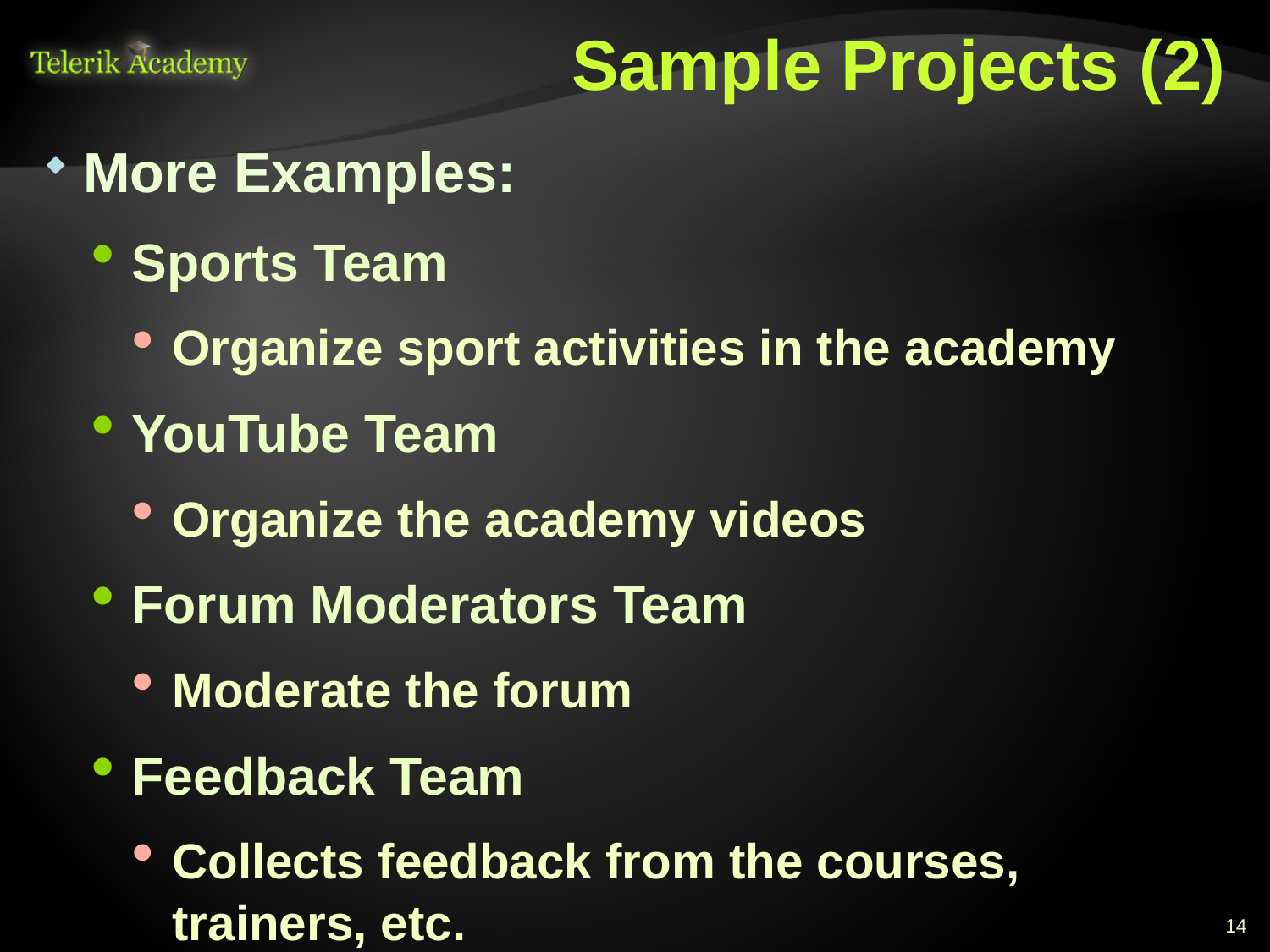

# Sample Projects (2)
More Examples:
Sports Team
Organize sport activities in the academy
YouTube Team
Organize the academy videos
Forum Moderators Team
Moderate the forum
Feedback Team
Collects feedback from the courses, trainers, etc.
14